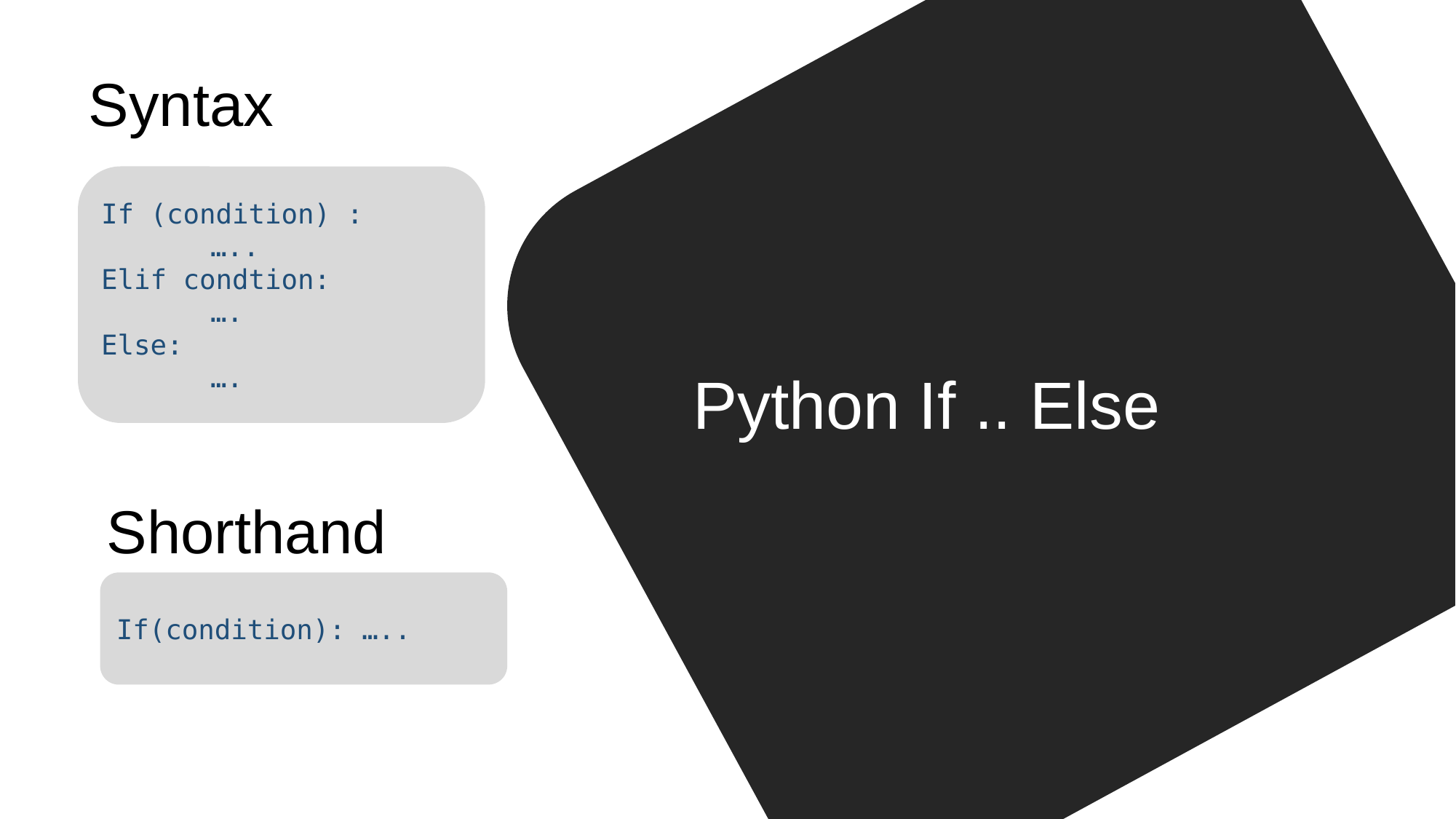

Syntax
If (condition) :
	…..
Elif condtion:
	….
Else:
	….
Python If .. Else
Shorthand
If(condition): …..